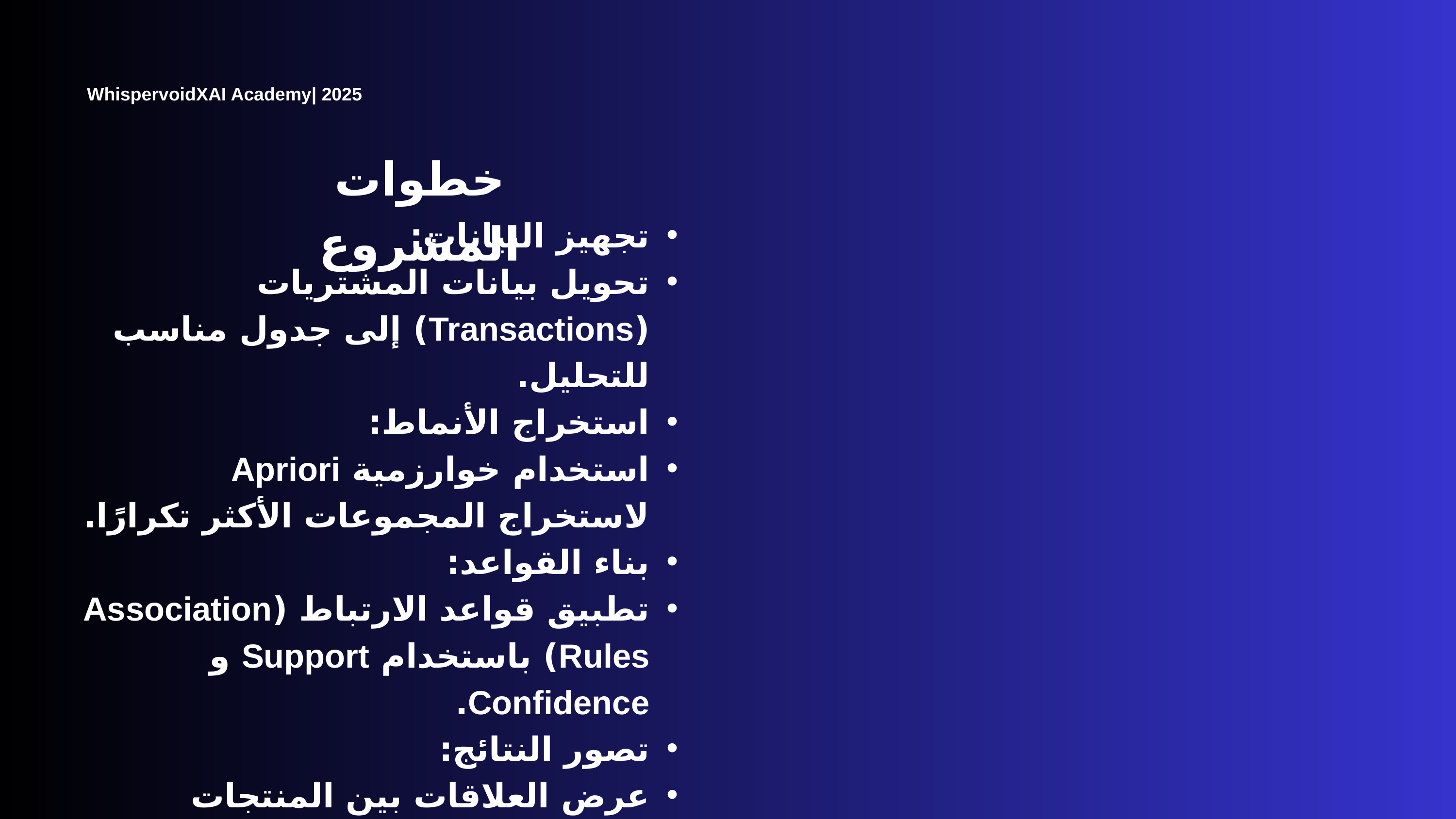

WhispervoidXAI Academy| 2025
خطوات المشروع
تجهيز البيانات:
تحويل بيانات المشتريات (Transactions) إلى جدول مناسب للتحليل.
استخراج الأنماط:
استخدام خوارزمية Apriori لاستخراج المجموعات الأكثر تكرارًا.
بناء القواعد:
تطبيق قواعد الارتباط (Association Rules) باستخدام Support و Confidence.
تصور النتائج:
عرض العلاقات بين المنتجات باستخدام الرسوم البيانية (Parallel Coordinates).